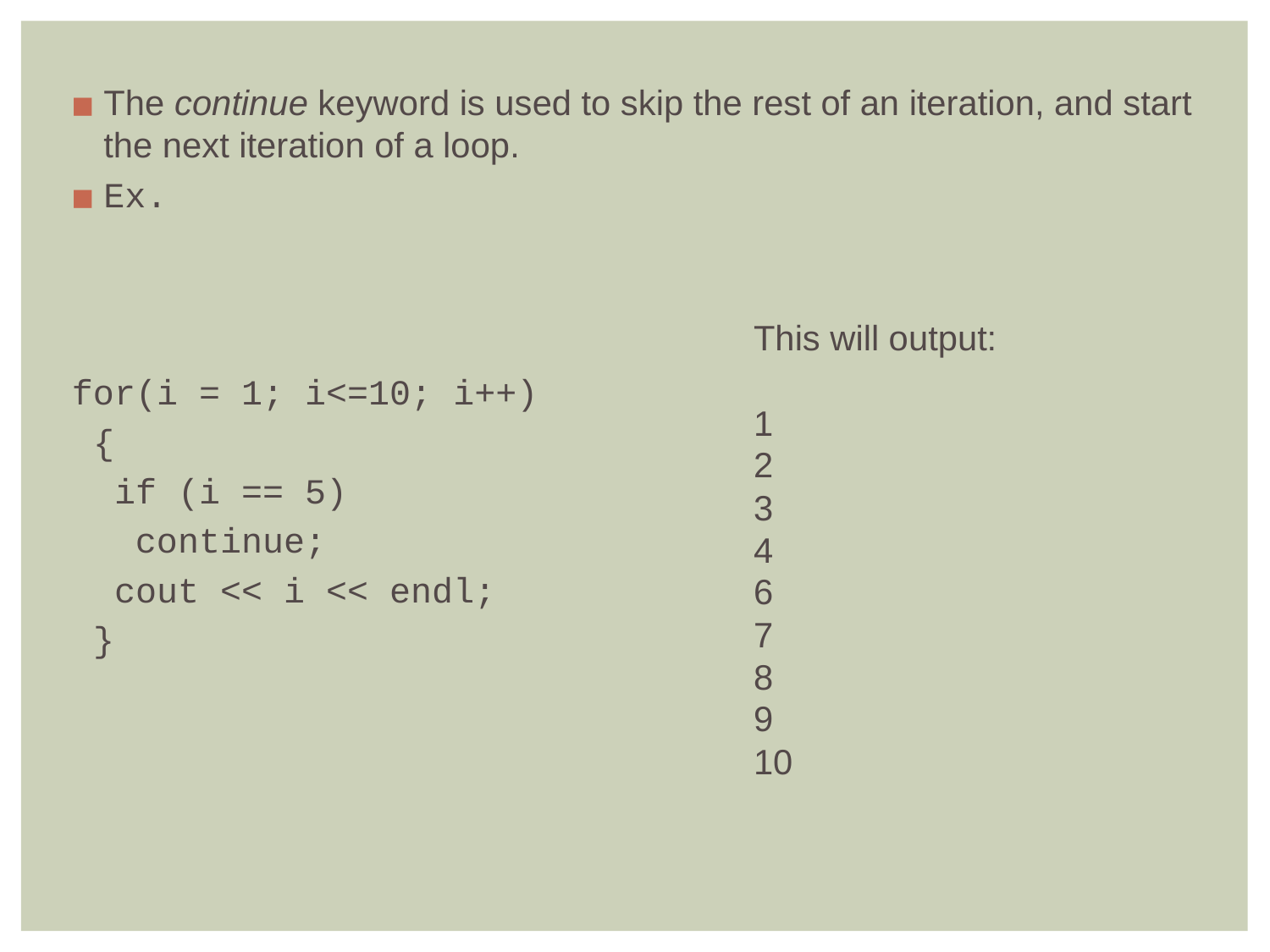

The continue keyword is used to skip the rest of an iteration, and start the next iteration of a loop.
Ex.

for(i = 1; i<=10; i++)
 {
  if (i == 5)
   continue;
  cout << i << endl;
 }

This will output:

1
2
3
4
6
7
8
9
10